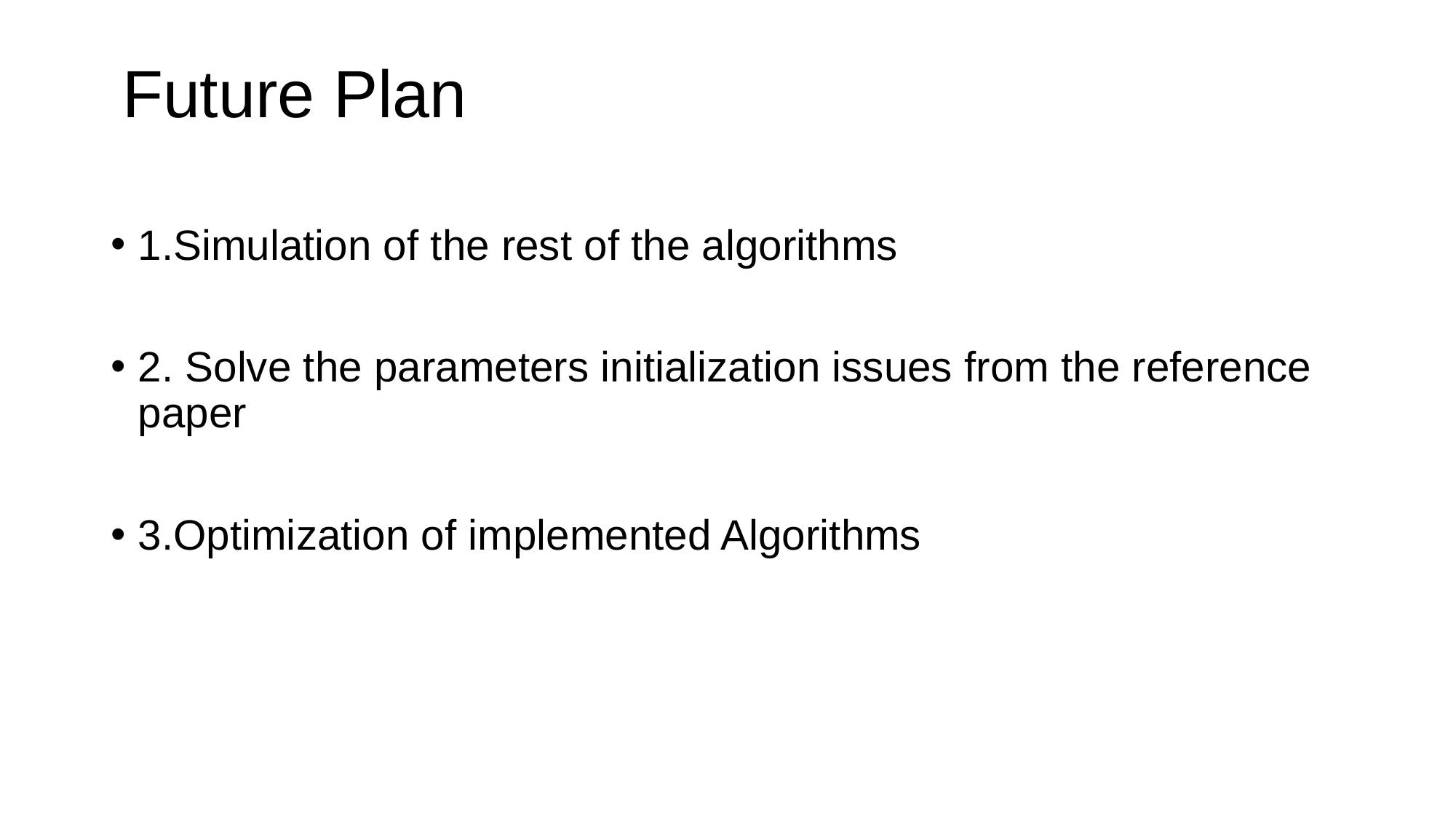

# Future Plan
1.Simulation of the rest of the algorithms

2. Solve the parameters initialization issues from the reference paper

3.Optimization of implemented Algorithms